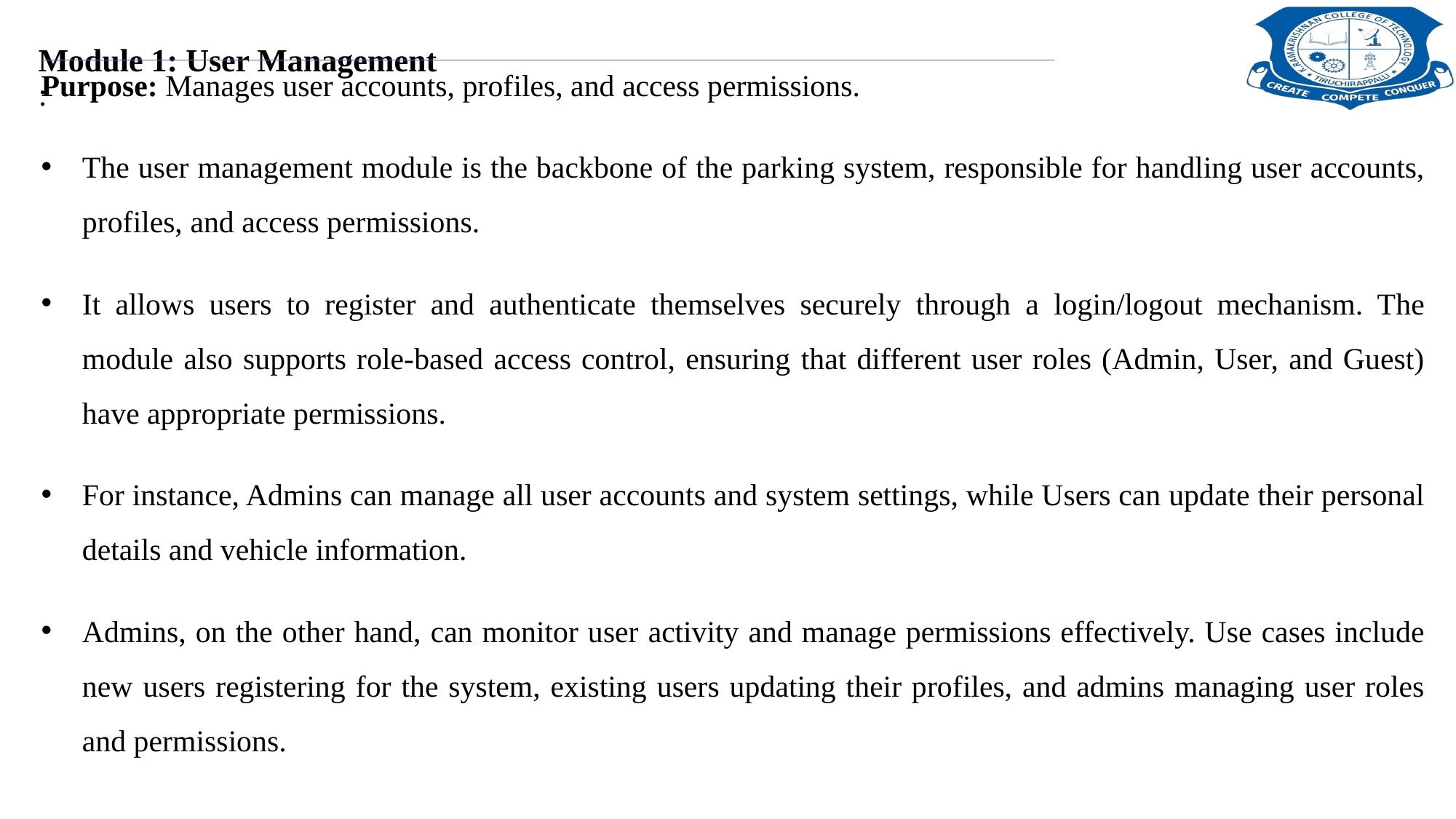

# Module 1: User Management :
Purpose: Manages user accounts, profiles, and access permissions.
The user management module is the backbone of the parking system, responsible for handling user accounts, profiles, and access permissions.
It allows users to register and authenticate themselves securely through a login/logout mechanism. The module also supports role-based access control, ensuring that different user roles (Admin, User, and Guest) have appropriate permissions.
For instance, Admins can manage all user accounts and system settings, while Users can update their personal details and vehicle information.
Admins, on the other hand, can monitor user activity and manage permissions effectively. Use cases include new users registering for the system, existing users updating their profiles, and admins managing user roles and permissions.